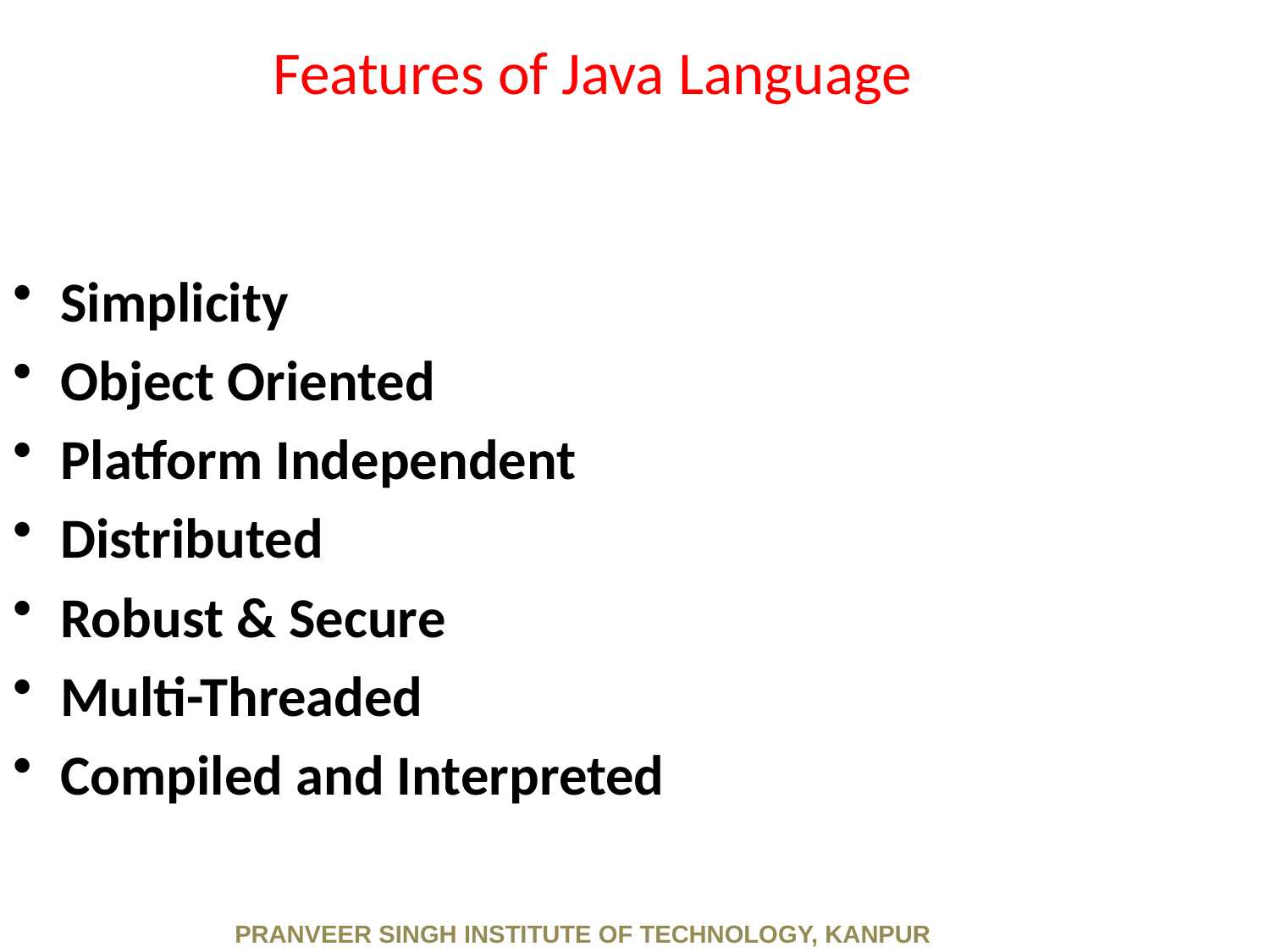

# Features of Java Language

Simplicity
Object Oriented
Platform Independent
Distributed
Robust & Secure
Multi-Threaded
Compiled and Interpreted
PRANVEER SINGH INSTITUTE OF TECHNOLOGY, KANPUR